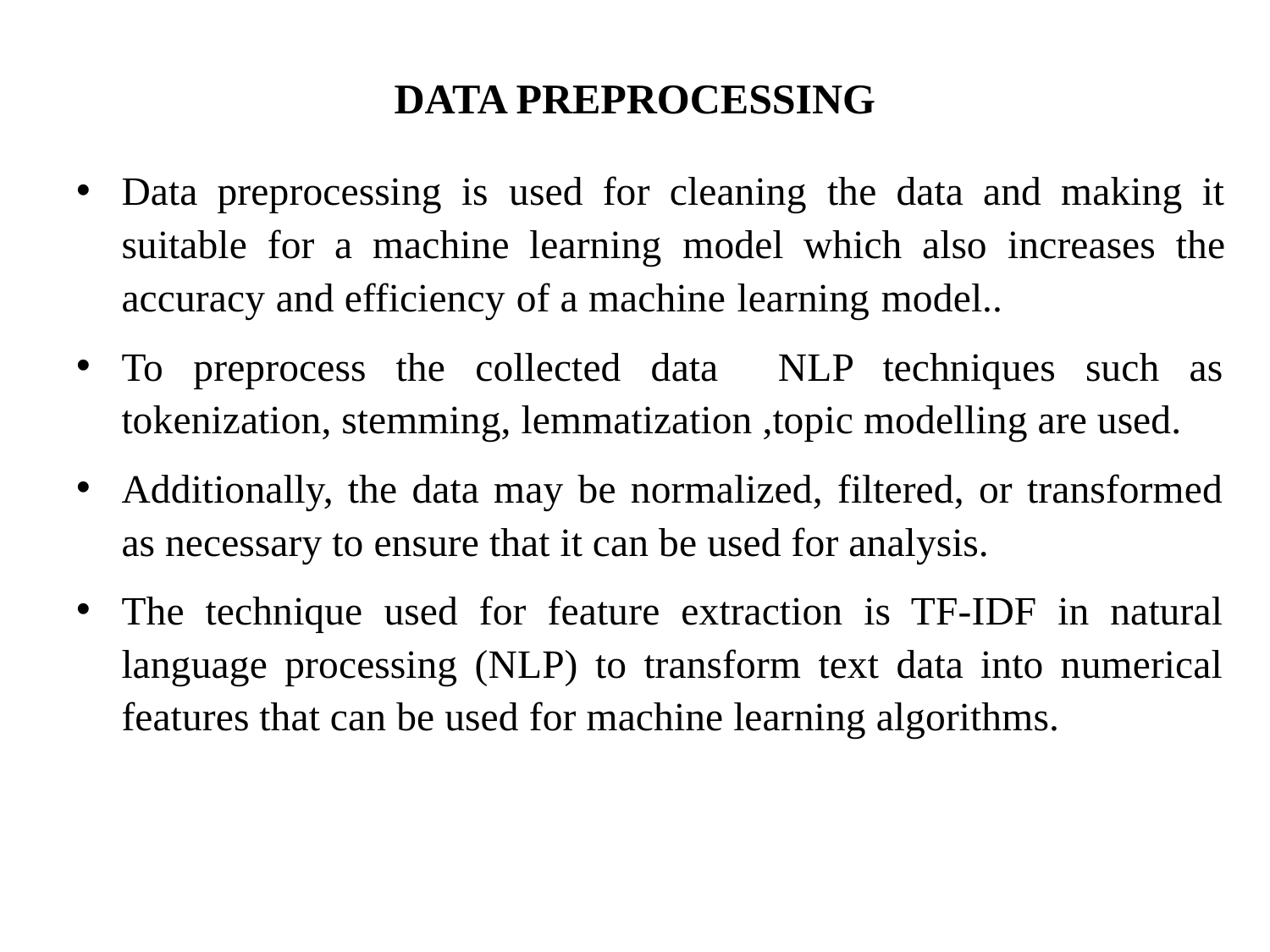

# DATA PREPROCESSING
Data preprocessing is used for cleaning the data and making it suitable for a machine learning model which also increases the accuracy and efficiency of a machine learning model..
To preprocess the collected data  NLP techniques such as tokenization, stemming, lemmatization ,topic modelling are used.
Additionally, the data may be normalized, filtered, or transformed as necessary to ensure that it can be used for analysis.
The technique used for feature extraction is TF-IDF in natural language processing (NLP) to transform text data into numerical features that can be used for machine learning algorithms.